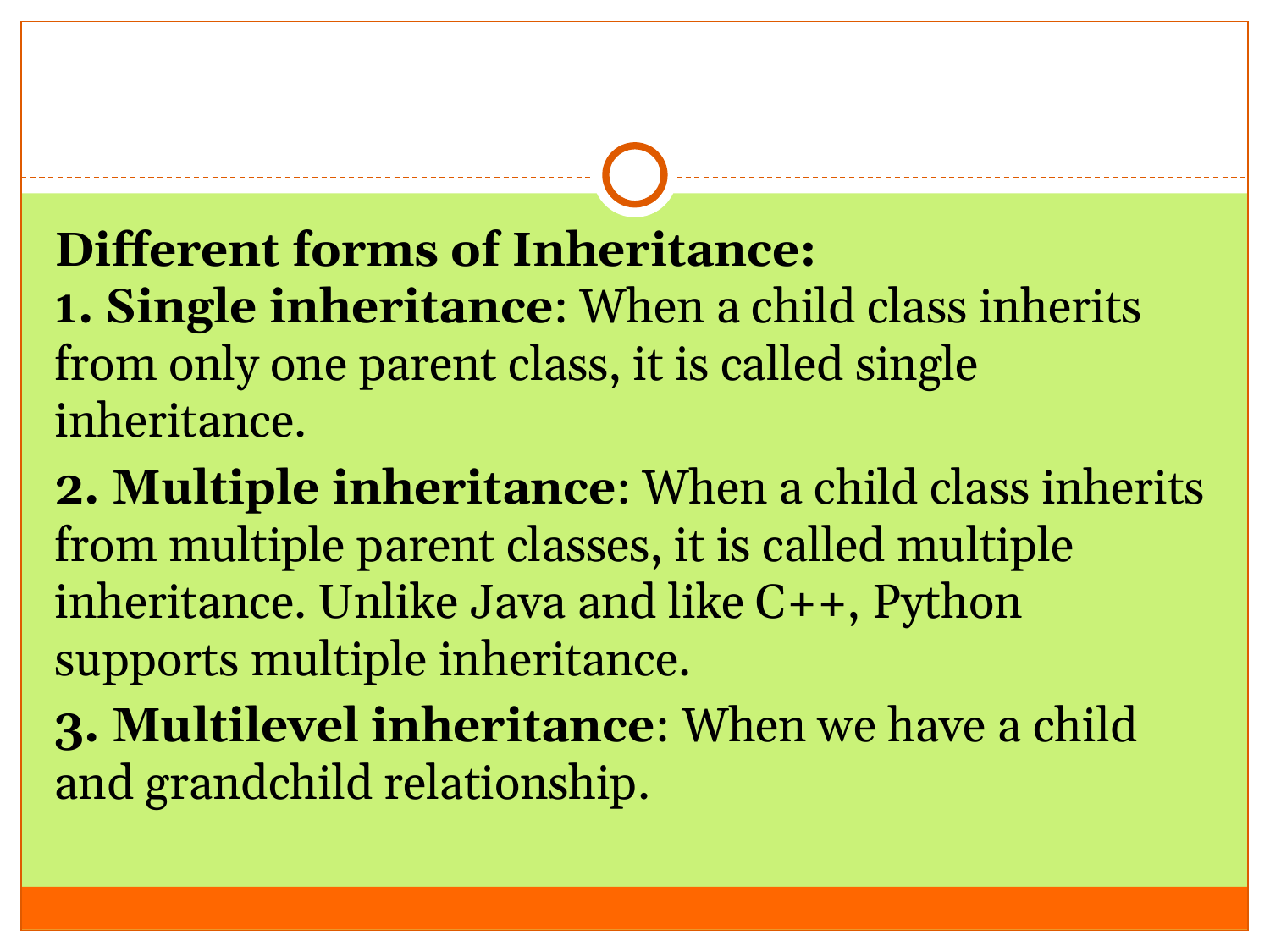

#
Different forms of Inheritance: 
1. Single inheritance: When a child class inherits from only one parent class, it is called single inheritance.
2. Multiple inheritance: When a child class inherits from multiple parent classes, it is called multiple inheritance. Unlike Java and like C++, Python supports multiple inheritance.
3. Multilevel inheritance: When we have a child and grandchild relationship.